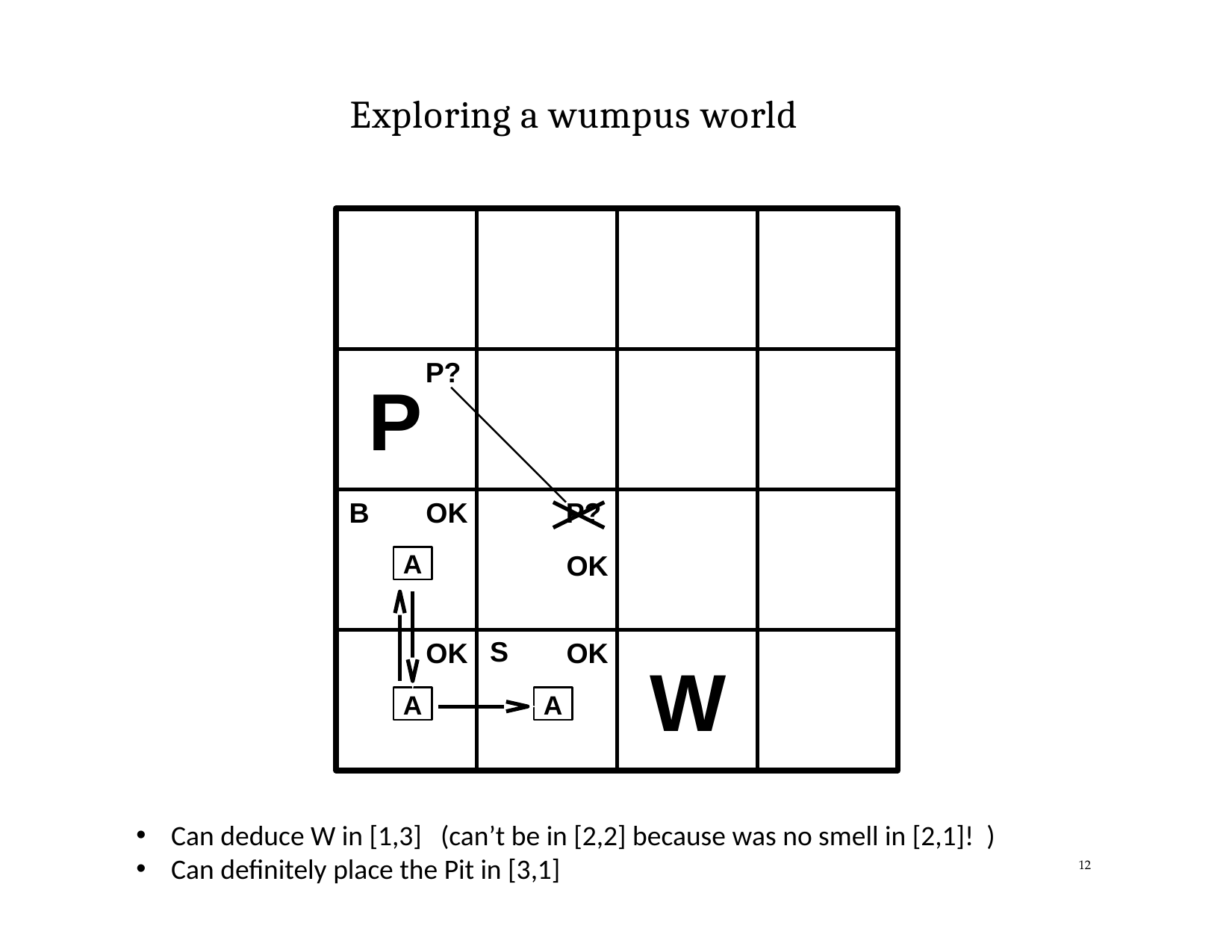

# Exploring a wumpus world

P?
P

B
OK

P?  OK
A

S
OK
OK
W

A
A

Can deduce W in [1,3]   (can’t be in [2,2] because was no smell in [2,1]!  )
Can definitely place the Pit in [3,1]
12